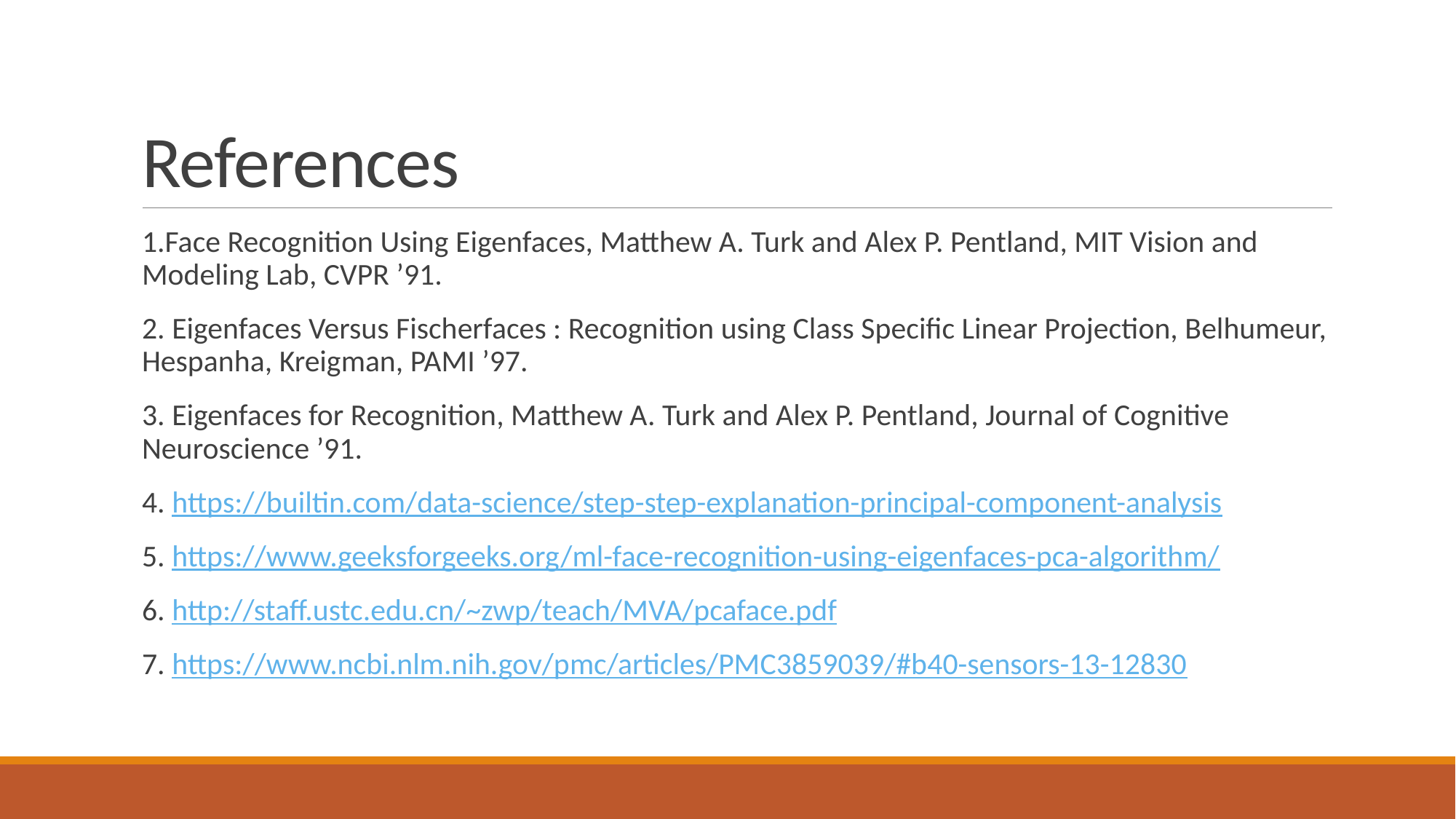

# References
1.Face Recognition Using Eigenfaces, Matthew A. Turk and Alex P. Pentland, MIT Vision and Modeling Lab, CVPR ’91.
2. Eigenfaces Versus Fischerfaces : Recognition using Class Specific Linear Projection, Belhumeur, Hespanha, Kreigman, PAMI ’97.
3. Eigenfaces for Recognition, Matthew A. Turk and Alex P. Pentland, Journal of Cognitive Neuroscience ’91.
4. https://builtin.com/data-science/step-step-explanation-principal-component-analysis
5. https://www.geeksforgeeks.org/ml-face-recognition-using-eigenfaces-pca-algorithm/
6. http://staff.ustc.edu.cn/~zwp/teach/MVA/pcaface.pdf
7. https://www.ncbi.nlm.nih.gov/pmc/articles/PMC3859039/#b40-sensors-13-12830